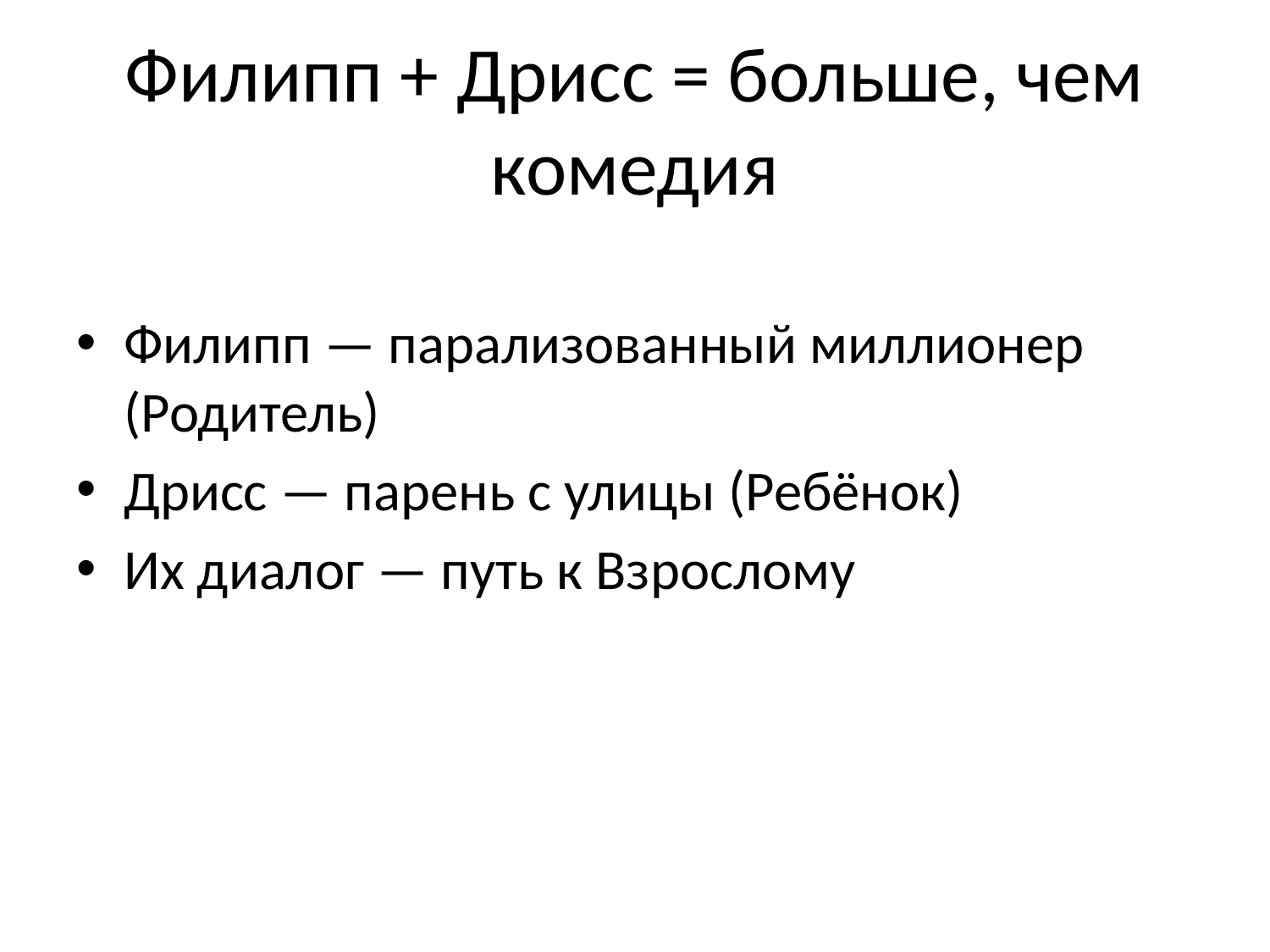

# Филипп + Дрисс = больше, чем комедия

Филипп — парализованный миллионер (Родитель)
Дрисс — парень с улицы (Ребёнок)
Их диалог — путь к Взрослому